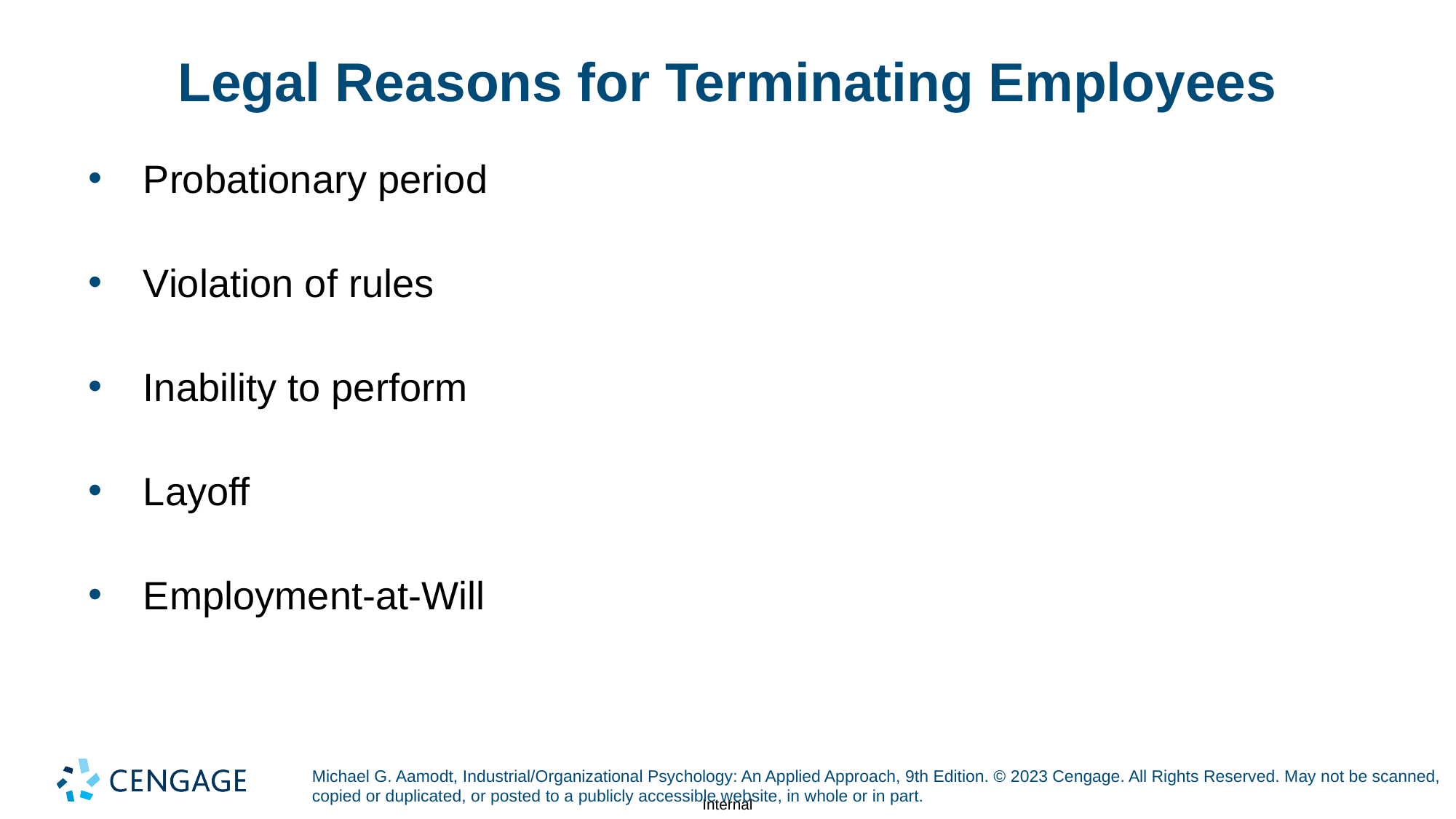

# Legal Reasons for Terminating Employees
Probationary period
Violation of rules
Inability to perform
Layoff
Employment-at-Will